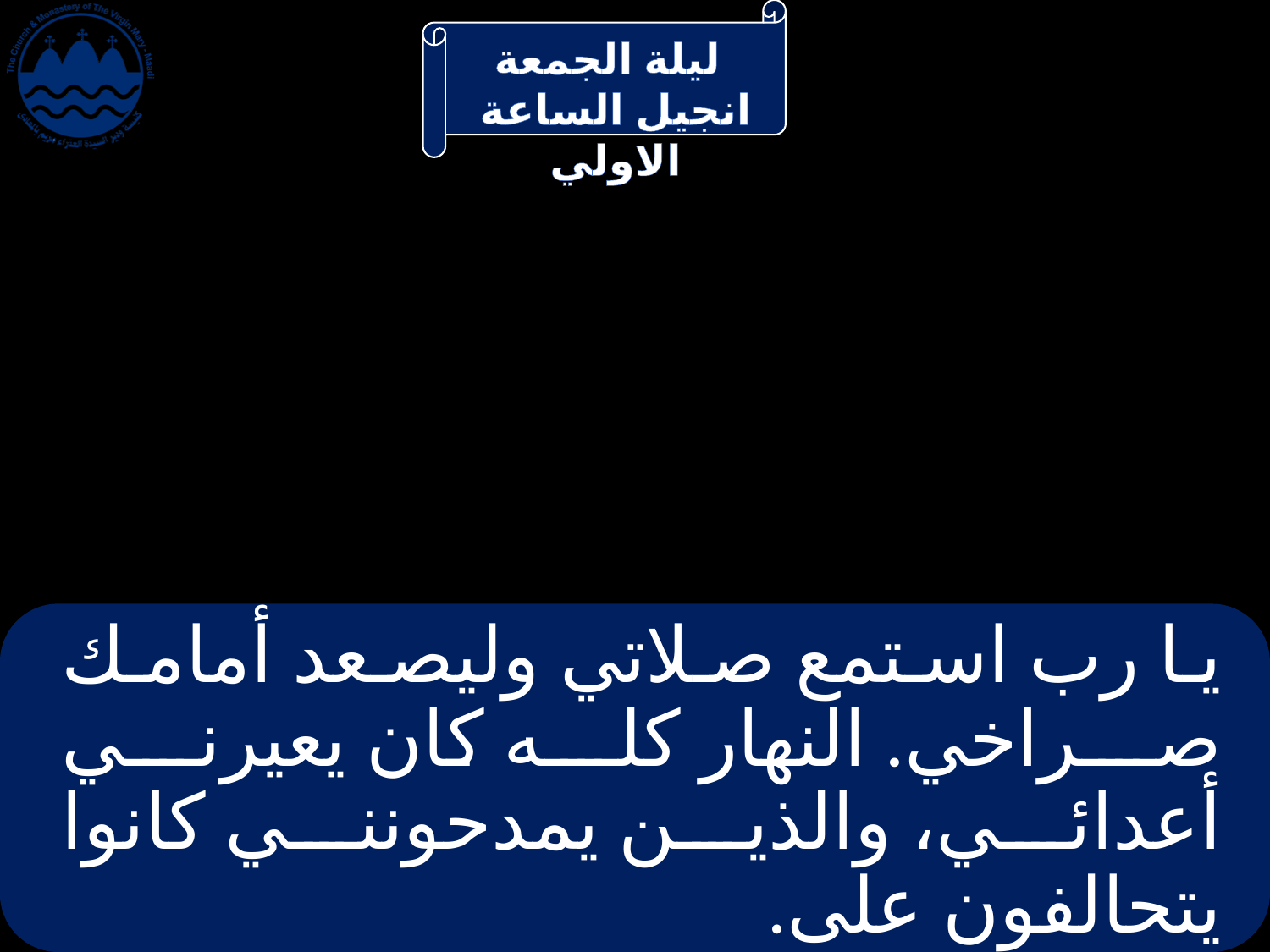

# يا رب استمع صلاتي وليصعد أمامك صراخي. النهار كله كان يعيرني أعدائي، والذين يمدحونني كانوا يتحالفون على.